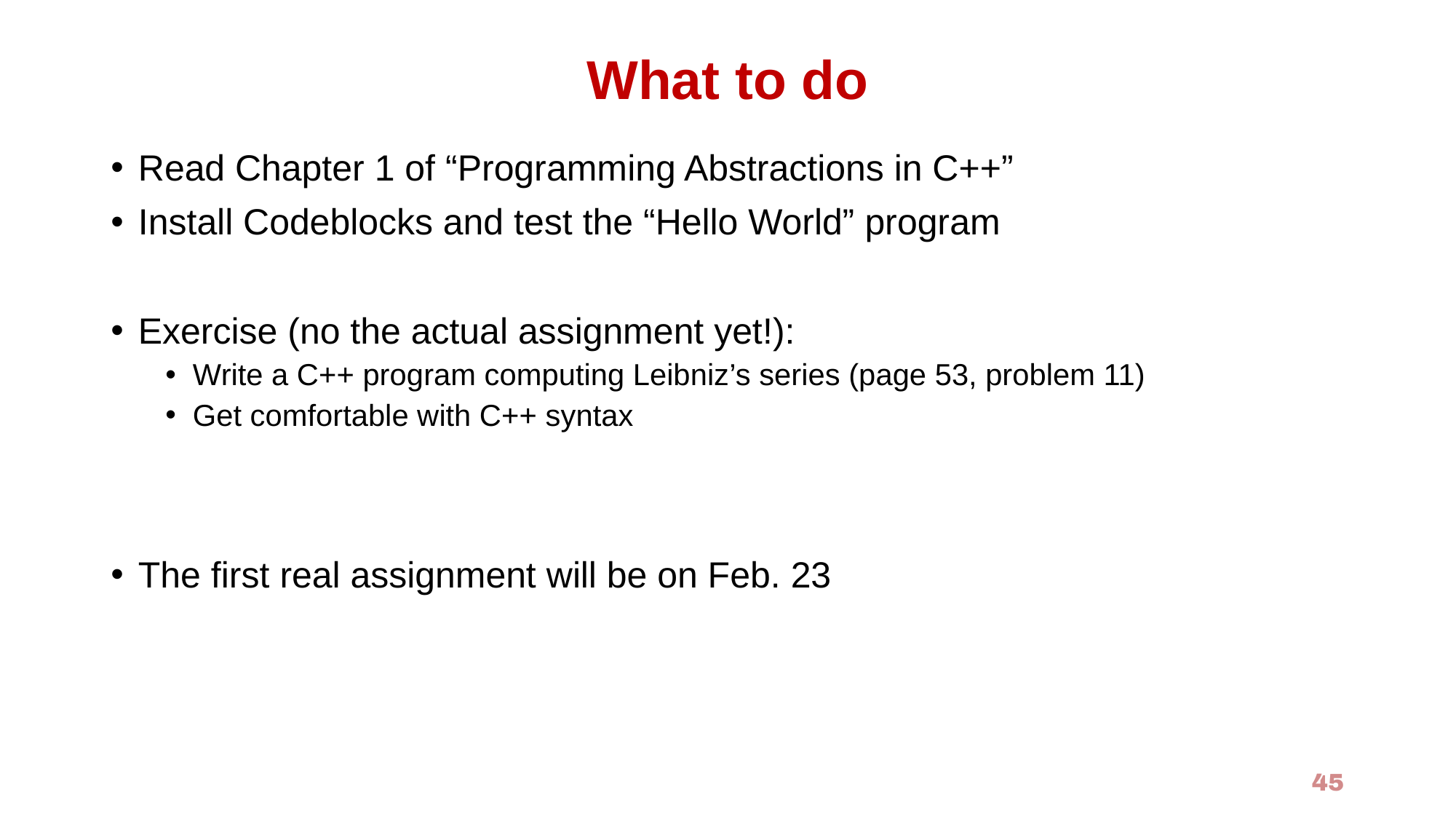

# What to do
Read Chapter 1 of “Programming Abstractions in C++”
Install Codeblocks and test the “Hello World” program

Exercise (no the actual assignment yet!):
Write a C++ program computing Leibniz’s series (page 53, problem 11)
Get comfortable with C++ syntax

The first real assignment will be on Feb. 23
45